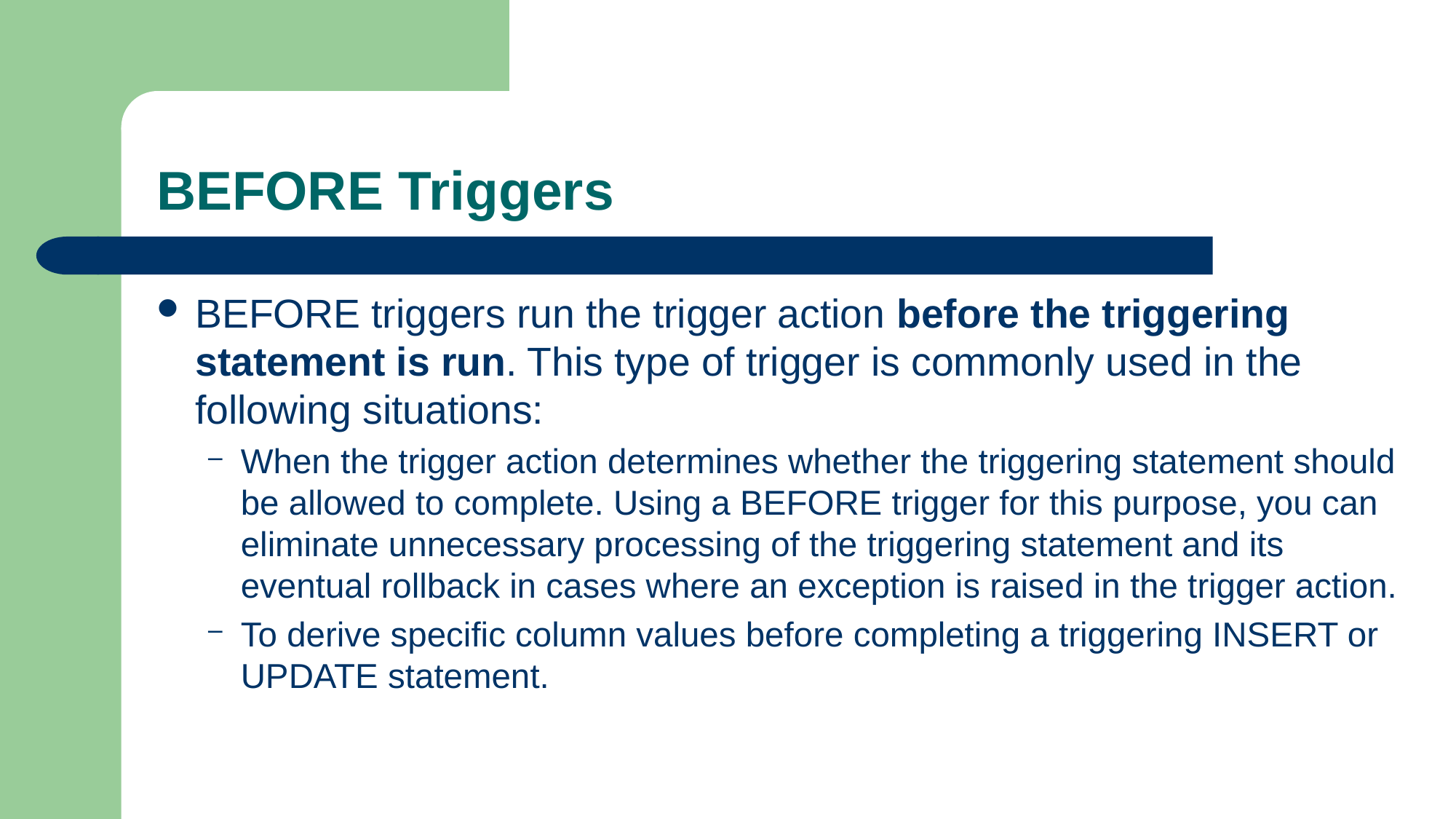

# BEFORE Triggers
BEFORE triggers run the trigger action before the triggering statement is run. This type of trigger is commonly used in the following situations:
When the trigger action determines whether the triggering statement should be allowed to complete. Using a BEFORE trigger for this purpose, you can eliminate unnecessary processing of the triggering statement and its eventual rollback in cases where an exception is raised in the trigger action.
To derive specific column values before completing a triggering INSERT or UPDATE statement.